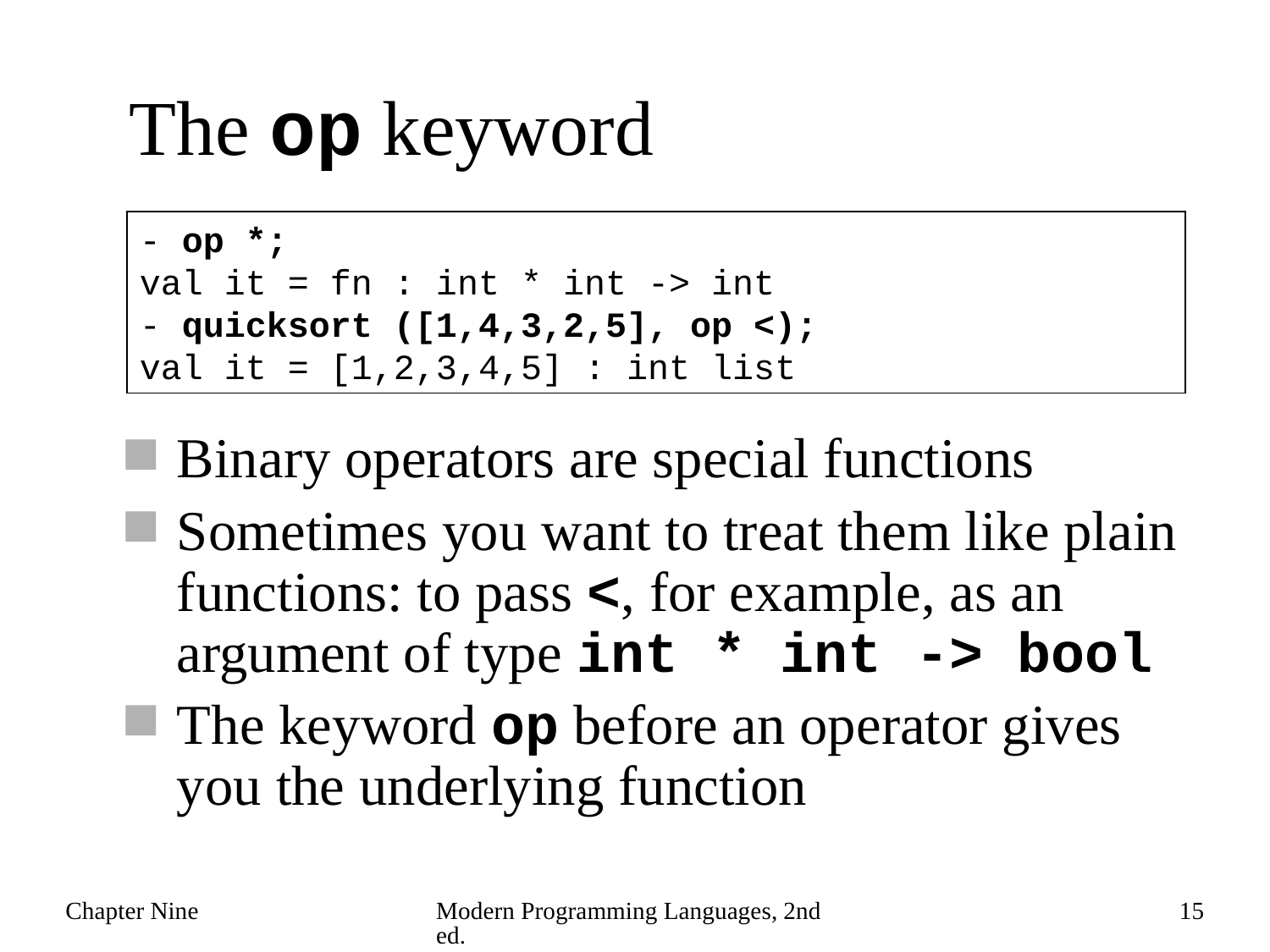

# The op keyword
- op *;
val it = fn : int * int -> int
- quicksort ([1,4,3,2,5], op <);
val it = [1,2,3,4,5] : int list
Binary operators are special functions
Sometimes you want to treat them like plain functions: to pass <, for example, as an argument of type int * int -> bool
The keyword op before an operator gives you the underlying function
Chapter Nine
Modern Programming Languages, 2nd ed.
15